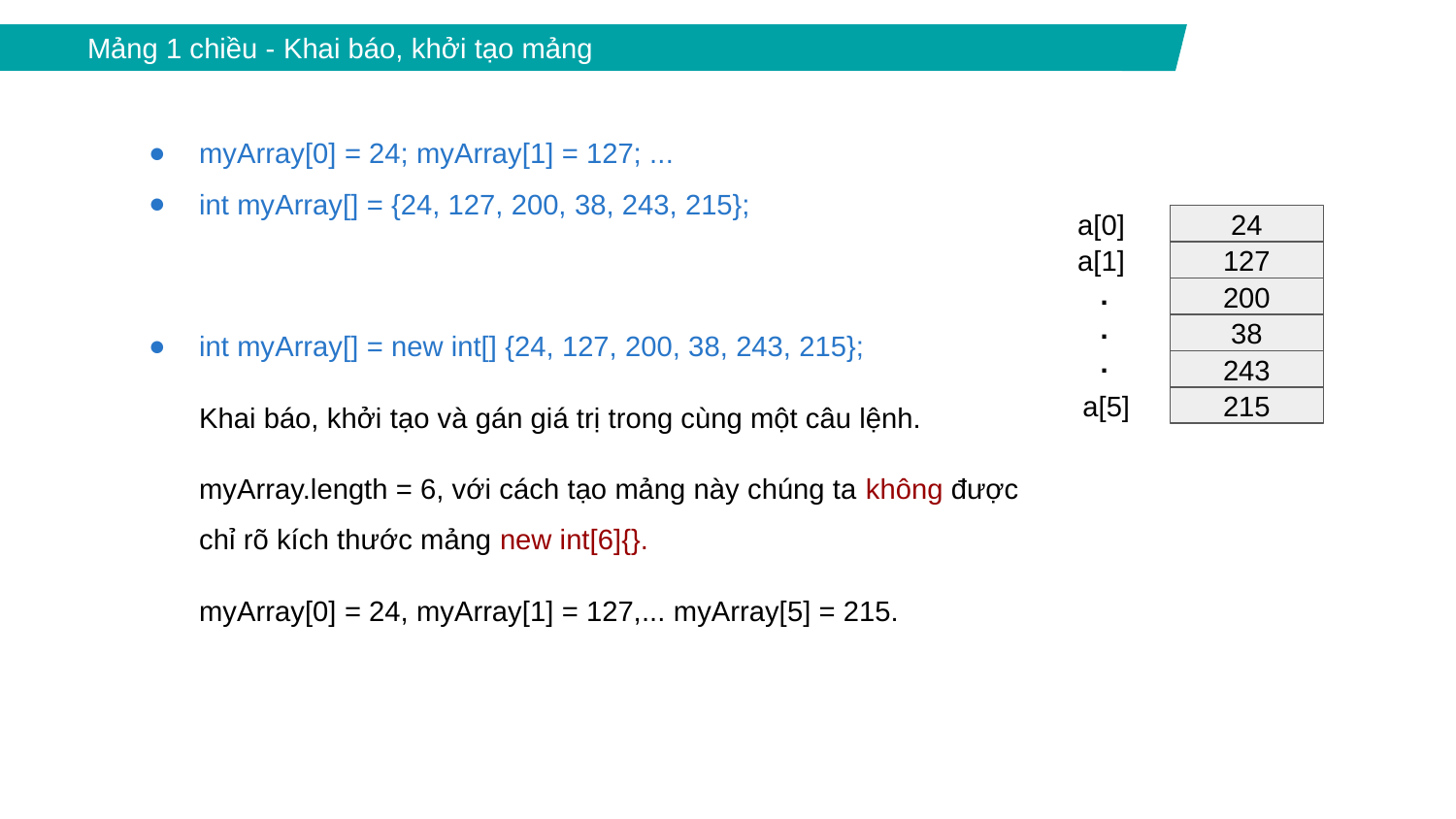

Mảng 1 chiều - Khai báo, khởi tạo mảng

myArray[0] = 24; myArray[1] = 127; ...
int myArray[] = {24, 127, 200, 38, 243, 215};

int myArray[] = new int[] {24, 127, 200, 38, 243, 215};
Khai báo, khởi tạo và gán giá trị trong cùng một câu lệnh.
myArray.length = 6, với cách tạo mảng này chúng ta không được chỉ rõ kích thước mảng new int[6]{}.
myArray[0] = 24, myArray[1] = 127,... myArray[5] = 215.

a[0]
24
a[1]
127
200
.
.
.
38
243
a[5]
215